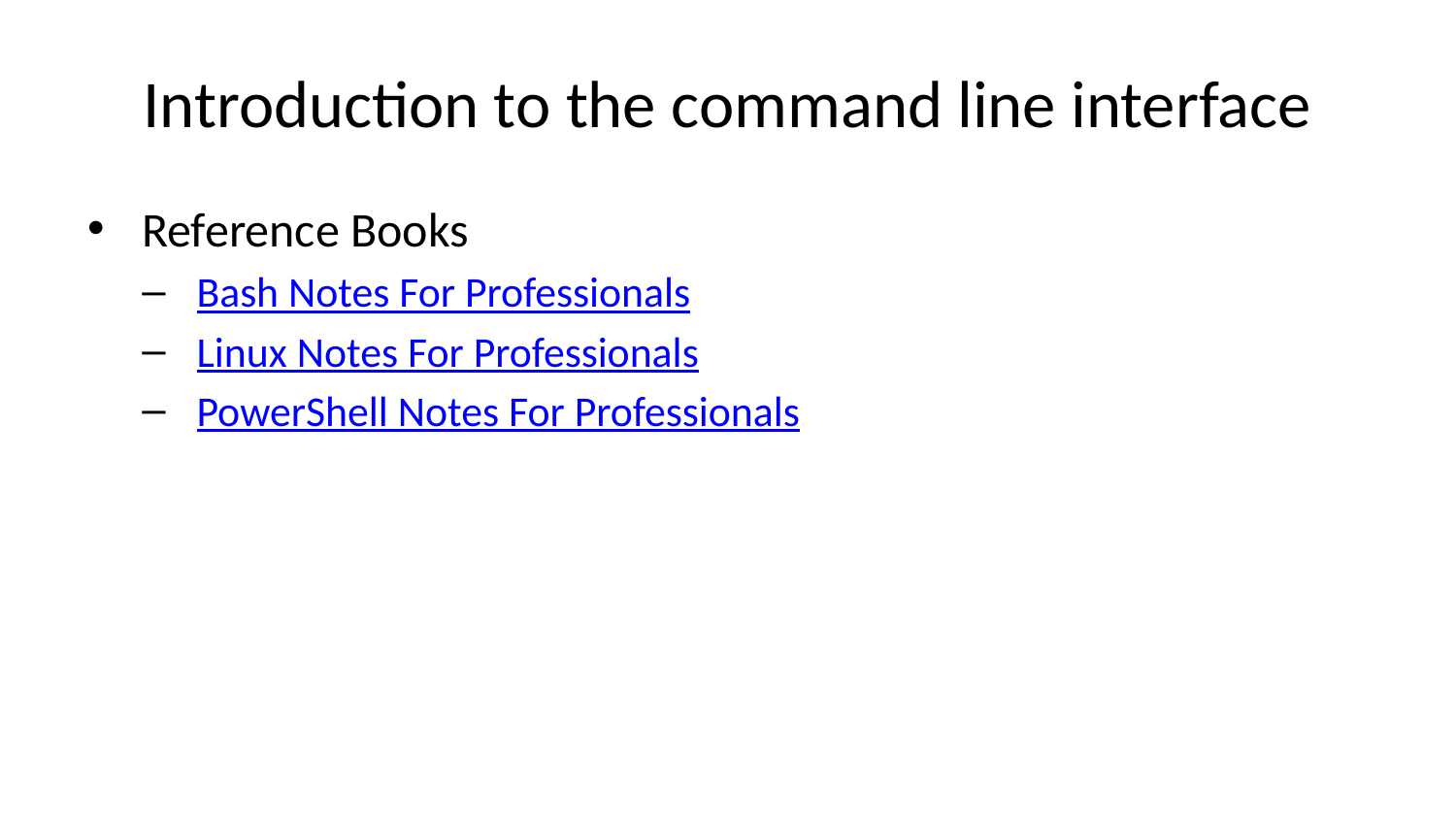

# Introduction to the command line interface
Reference Books
Bash Notes For Professionals
Linux Notes For Professionals
PowerShell Notes For Professionals